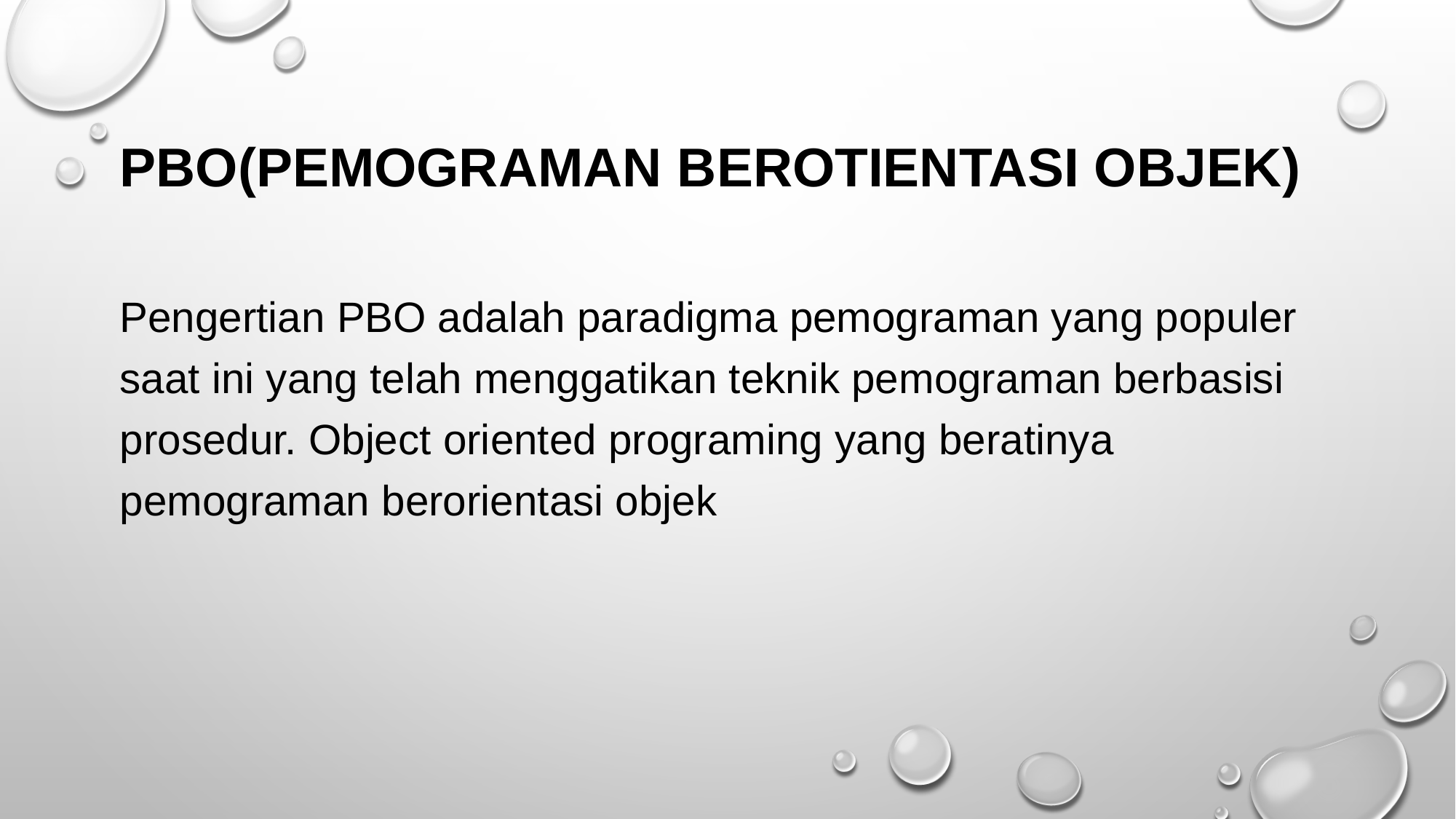

# PBO(Pemograman Berotientasi Objek)
Pengertian PBO adalah paradigma pemograman yang populer saat ini yang telah menggatikan teknik pemograman berbasisi prosedur. Object oriented programing yang beratinya pemograman berorientasi objek